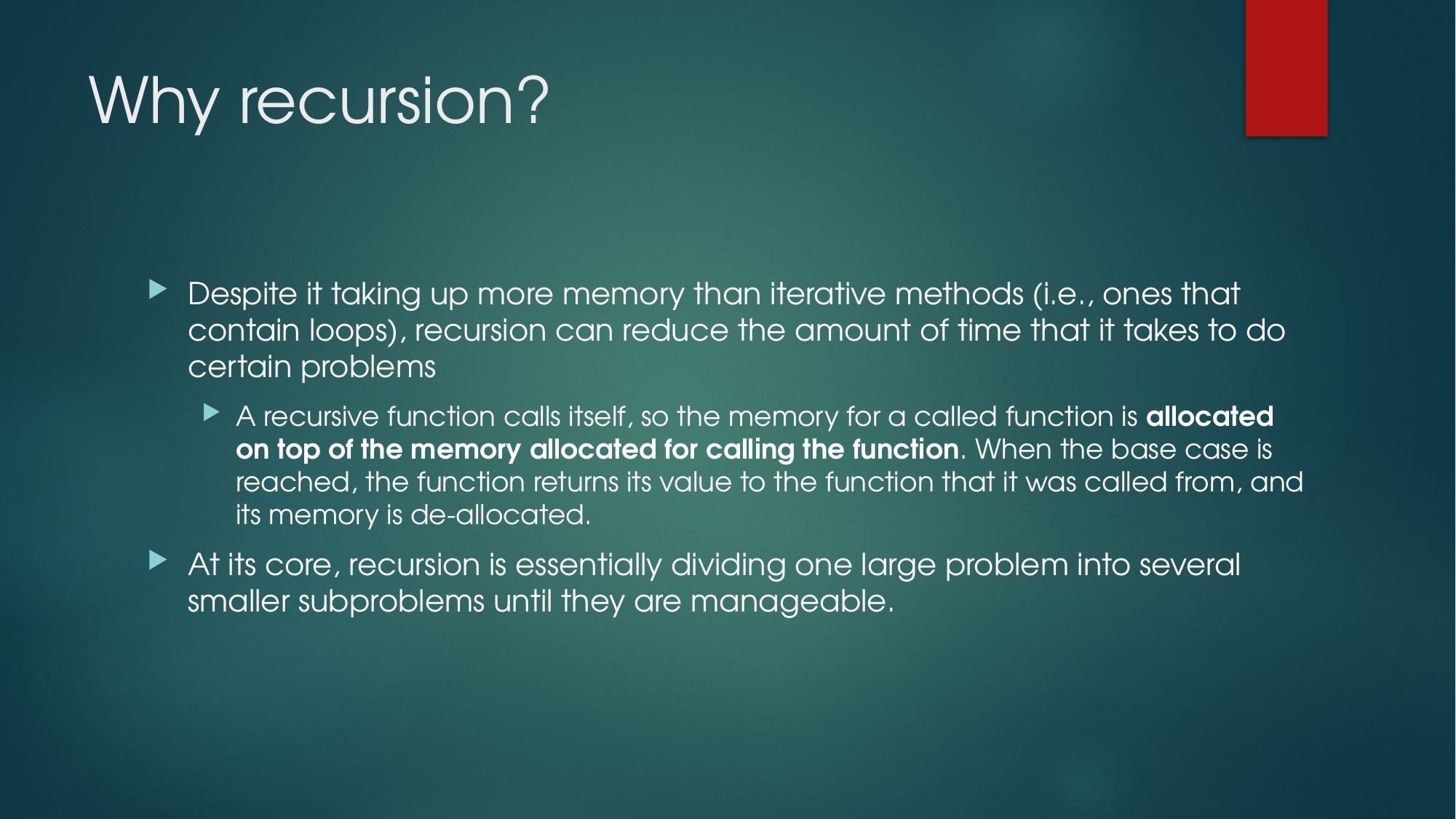

# Why recursion?
Despite it taking up more memory than iterative methods (i.e., ones that contain loops), recursion can reduce the amount of time that it takes to do certain problems
A recursive function calls itself, so the memory for a called function is allocated on top of the memory allocated for calling the function. When the base case is reached, the function returns its value to the function that it was called from, and its memory is de-allocated.
At its core, recursion is essentially dividing one large problem into several smaller subproblems until they are manageable.